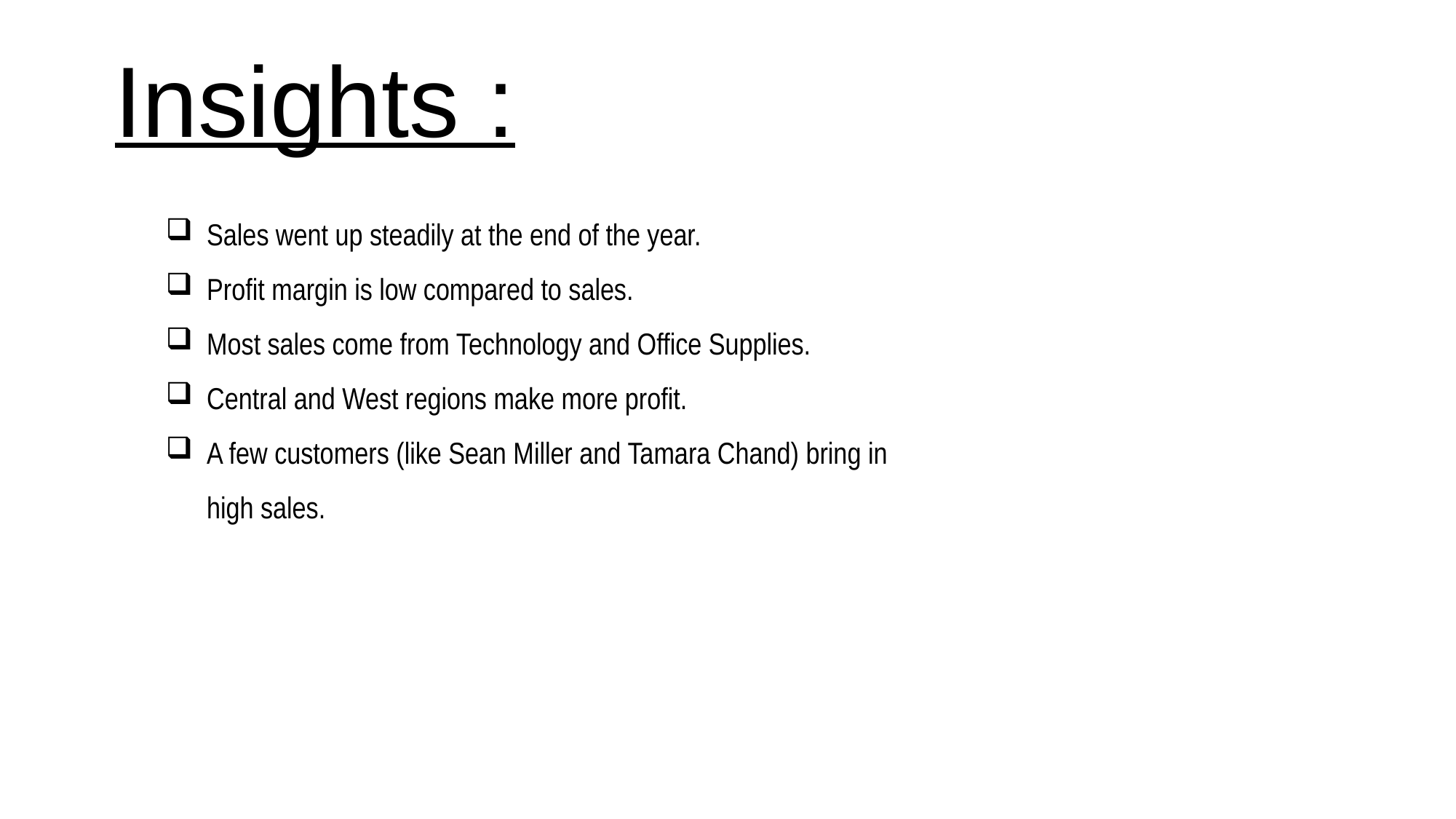

# Insights :
Sales went up steadily at the end of the year.
Profit margin is low compared to sales.
Most sales come from Technology and Office Supplies.
Central and West regions make more profit.
A few customers (like Sean Miller and Tamara Chand) bring in high sales.